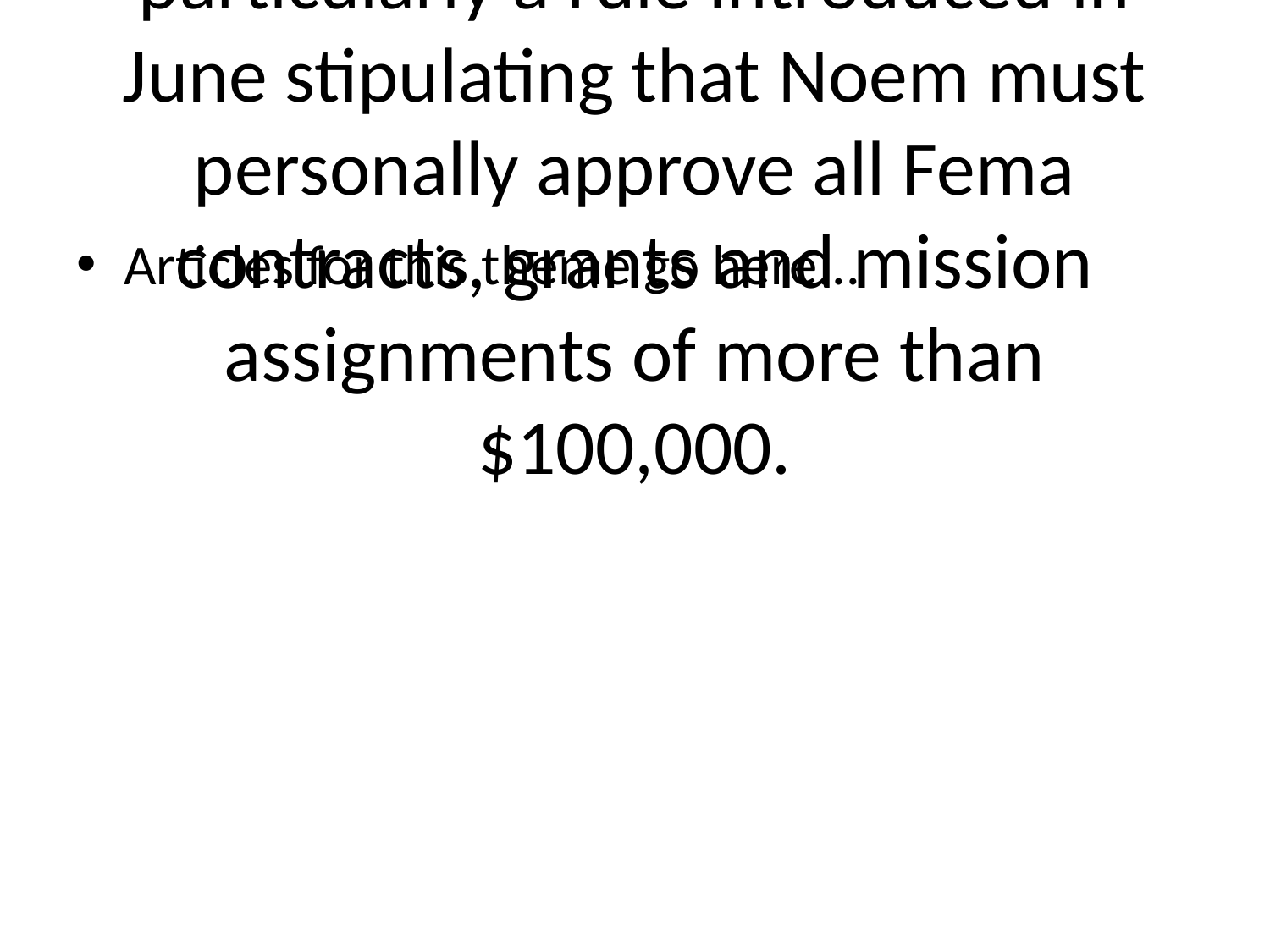

# The agency has also been ensnared by new bureaucratic obstacles — particularly a rule introduced in June stipulating that Noem must personally approve all Fema contracts, grants and mission assignments of more than $100,000.
Articles for this theme go here...